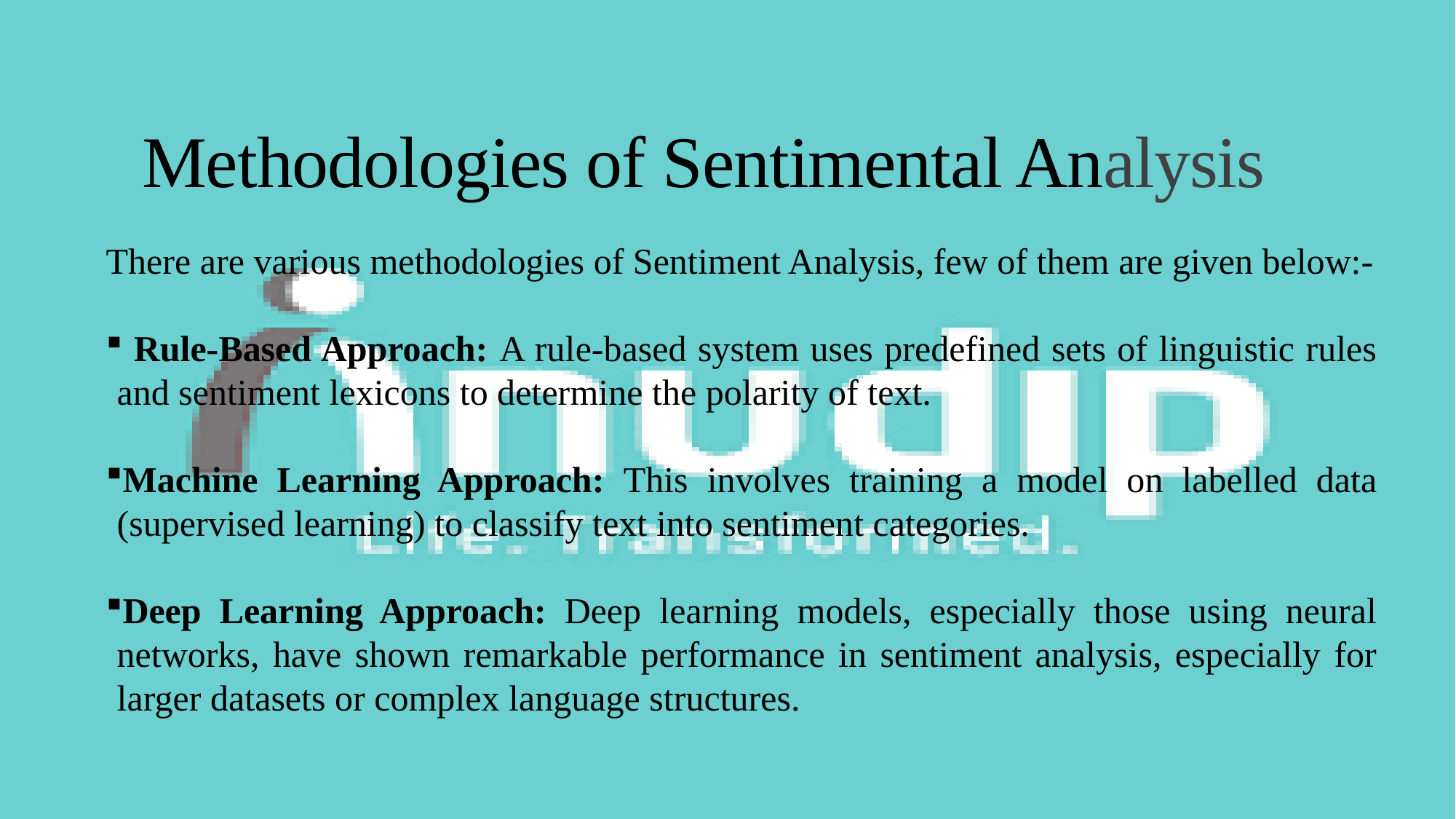

# Methodologies of Sentimental Analysis
There are various methodologies of Sentiment Analysis, few of them are given below:-

 Rule-Based Approach: A rule-based system uses predefined sets of linguistic rules and sentiment lexicons to determine the polarity of text.

Machine Learning Approach: This involves training a model on labelled data (supervised learning) to classify text into sentiment categories.

Deep Learning Approach: Deep learning models, especially those using neural networks, have shown remarkable performance in sentiment analysis, especially for larger datasets or complex language structures.